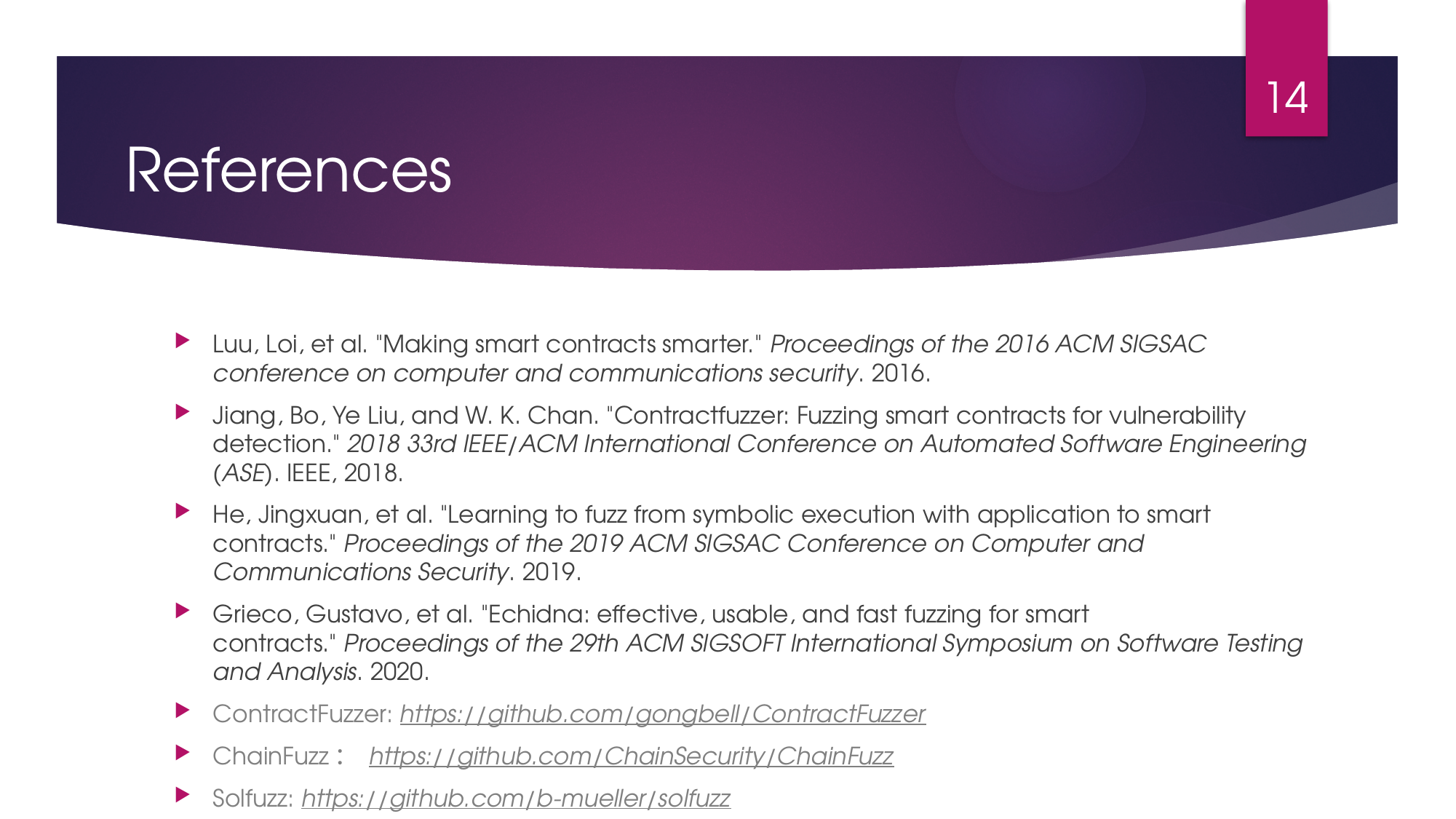

14
# References
Luu, Loi, et al. "Making smart contracts smarter." Proceedings of the 2016 ACM SIGSAC conference on computer and communications security. 2016.
Jiang, Bo, Ye Liu, and W. K. Chan. "Contractfuzzer: Fuzzing smart contracts for vulnerability detection." 2018 33rd IEEE/ACM International Conference on Automated Software Engineering (ASE). IEEE, 2018.
He, Jingxuan, et al. "Learning to fuzz from symbolic execution with application to smart contracts." Proceedings of the 2019 ACM SIGSAC Conference on Computer and Communications Security. 2019.
Grieco, Gustavo, et al. "Echidna: effective, usable, and fast fuzzing for smart contracts." Proceedings of the 29th ACM SIGSOFT International Symposium on Software Testing and Analysis. 2020.
ContractFuzzer: https://github.com/gongbell/ContractFuzzer
ChainFuzz： https://github.com/ChainSecurity/ChainFuzz
Solfuzz: https://github.com/b-mueller/solfuzz